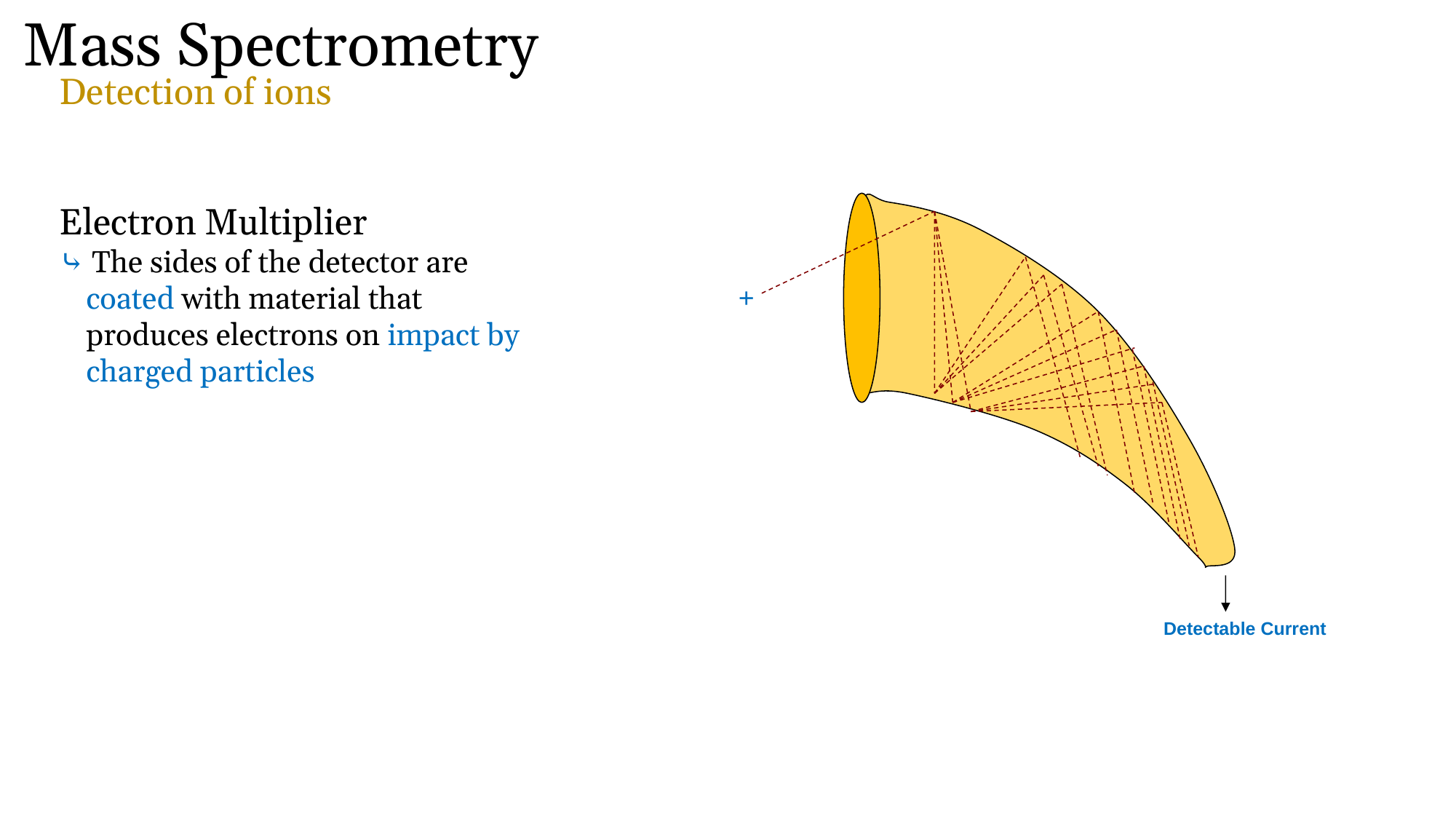

Mass Spectrometry
Detection of ions

Electron Multiplier
⤷ The sides of the detector are coated with material that produces electrons on impact by charged particles

+

Detectable Current